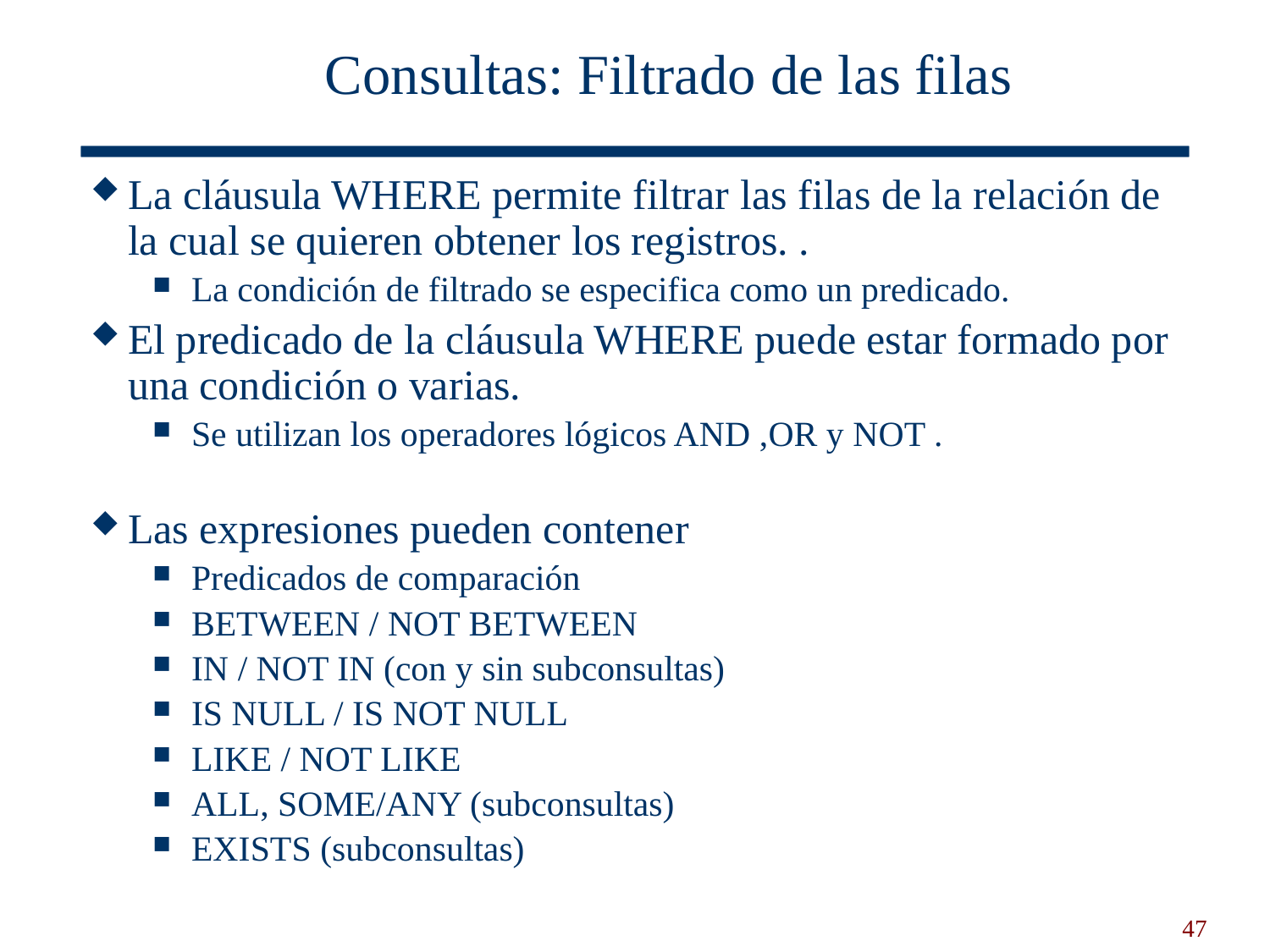

# Consultas: Filtrado de las filas
La cláusula WHERE permite filtrar las filas de la relación de la cual se quieren obtener los registros. .
La condición de filtrado se especifica como un predicado.
El predicado de la cláusula WHERE puede estar formado por una condición o varias.
Se utilizan los operadores lógicos AND ,OR y NOT .

Las expresiones pueden contener
Predicados de comparación
BETWEEN / NOT BETWEEN
IN / NOT IN (con y sin subconsultas)
IS NULL / IS NOT NULL
LIKE / NOT LIKE
ALL, SOME/ANY (subconsultas)
EXISTS (subconsultas)
47